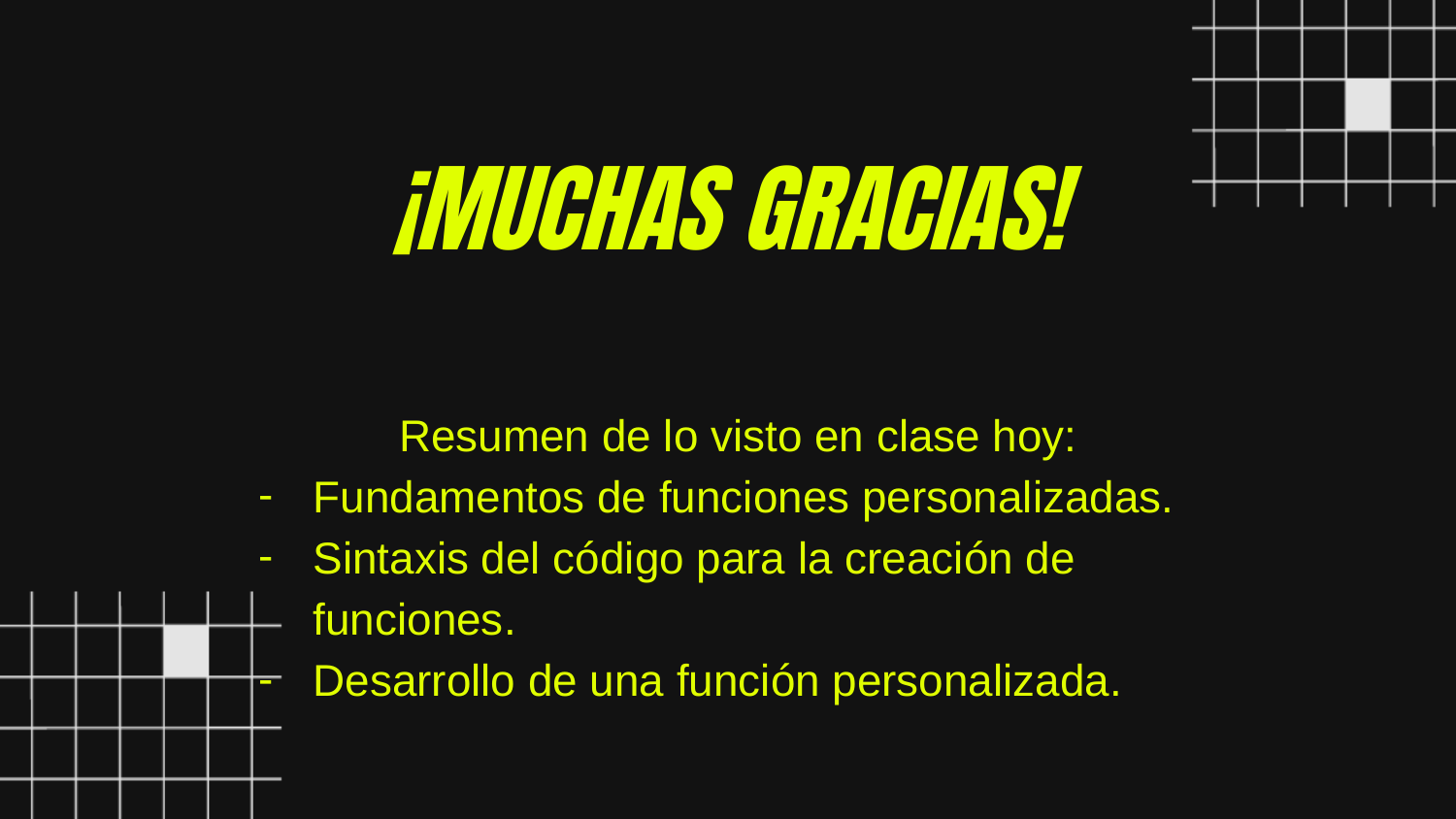

¡MUCHAS GRACIAS!
Resumen de lo visto en clase hoy:
Fundamentos de funciones personalizadas.
Sintaxis del código para la creación de funciones.
Desarrollo de una función personalizada.